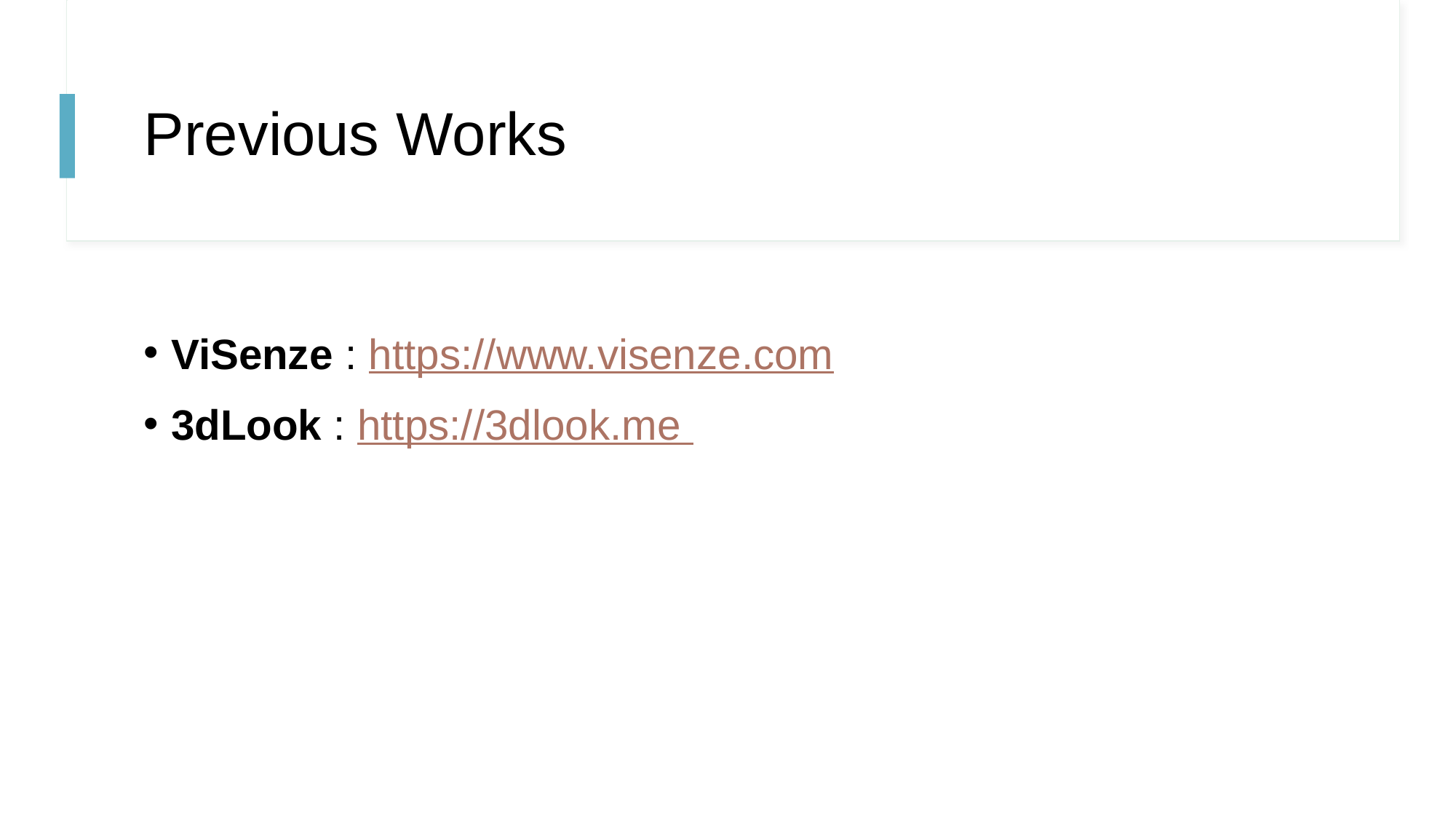

# Previous Works
ViSenze : https://www.visenze.com
3dLook : https://3dlook.me